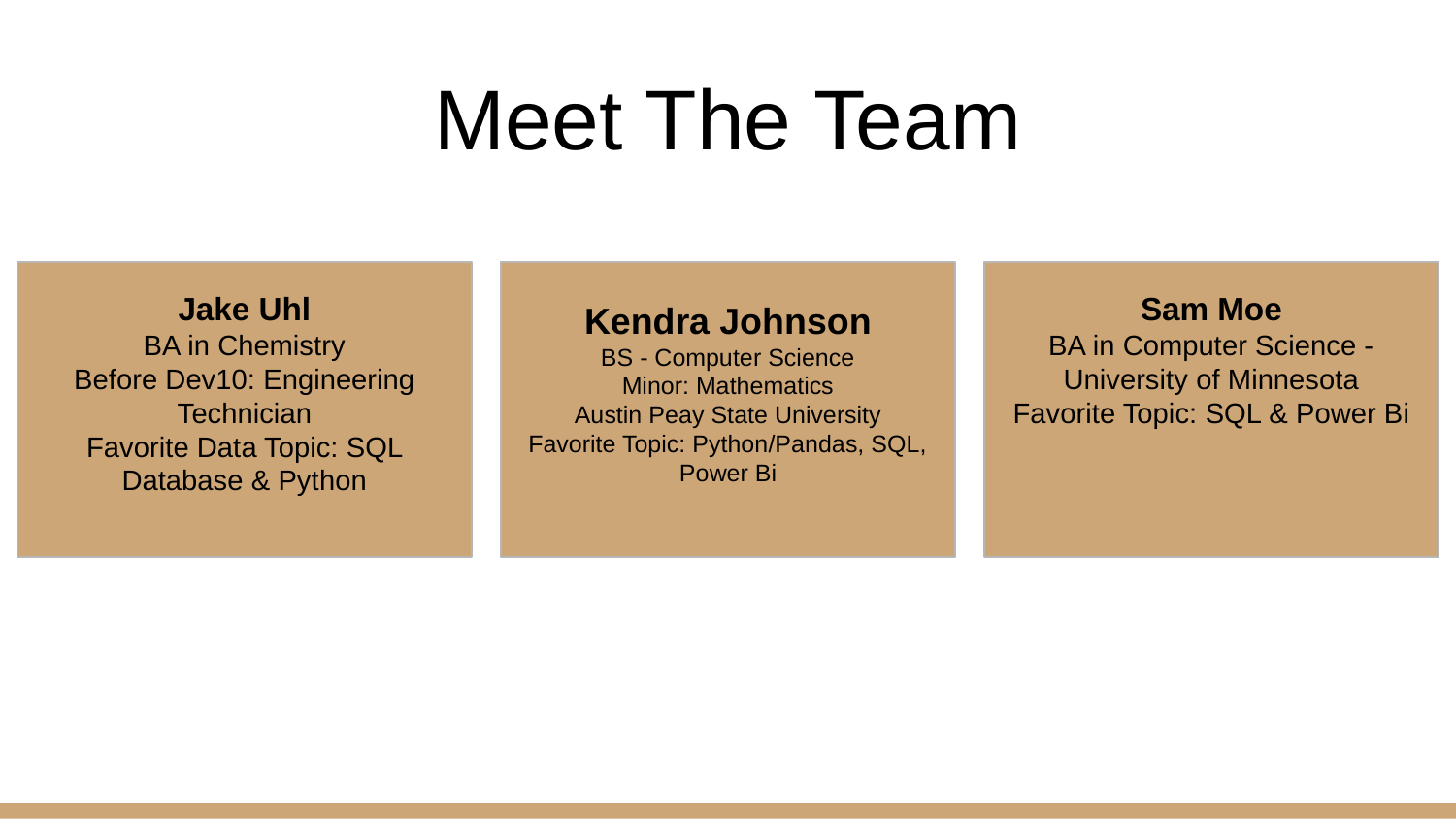

# Meet The Team
Jake Uhl
BA in Chemistry
Before Dev10: Engineering Technician
Favorite Data Topic: SQL Database & Python

Kendra Johnson
BS - Computer Science
Minor: Mathematics
Austin Peay State University
Favorite Topic: Python/Pandas, SQL, Power Bi

Sam Moe
BA in Computer Science - University of Minnesota
Favorite Topic: SQL & Power Bi